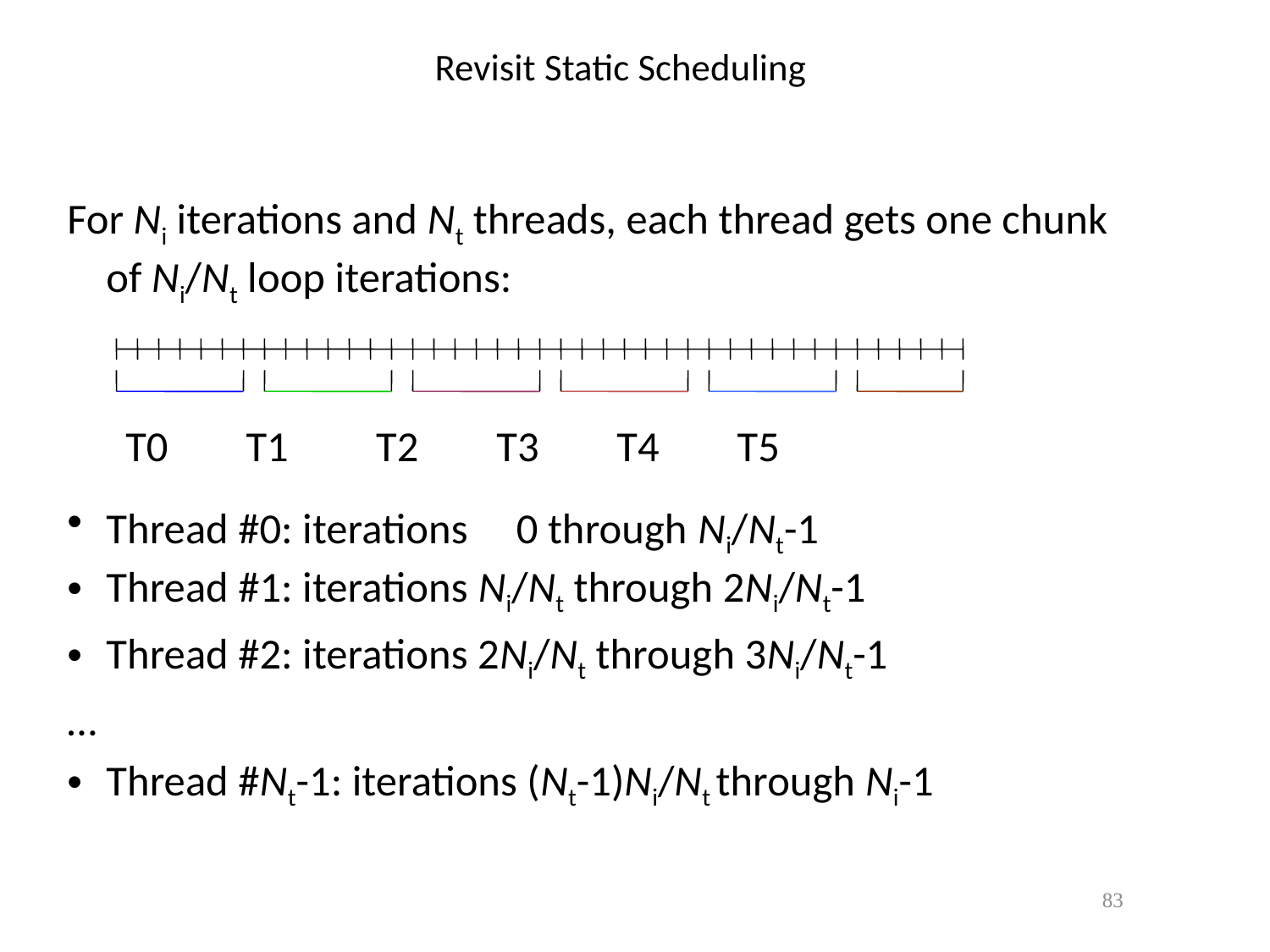

# Revisit Static Scheduling
For Ni iterations and Nt threads, each thread gets one chunk of Ni/Nt loop iterations:

      T0        T1         T2        T3        T4        T5

Thread #0: iterations     0 through Ni/Nt-1
Thread #1: iterations Ni/Nt through 2Ni/Nt-1
Thread #2: iterations 2Ni/Nt through 3Ni/Nt-1
…
Thread #Nt-1: iterations (Nt-1)Ni/Nt through Ni-1

83